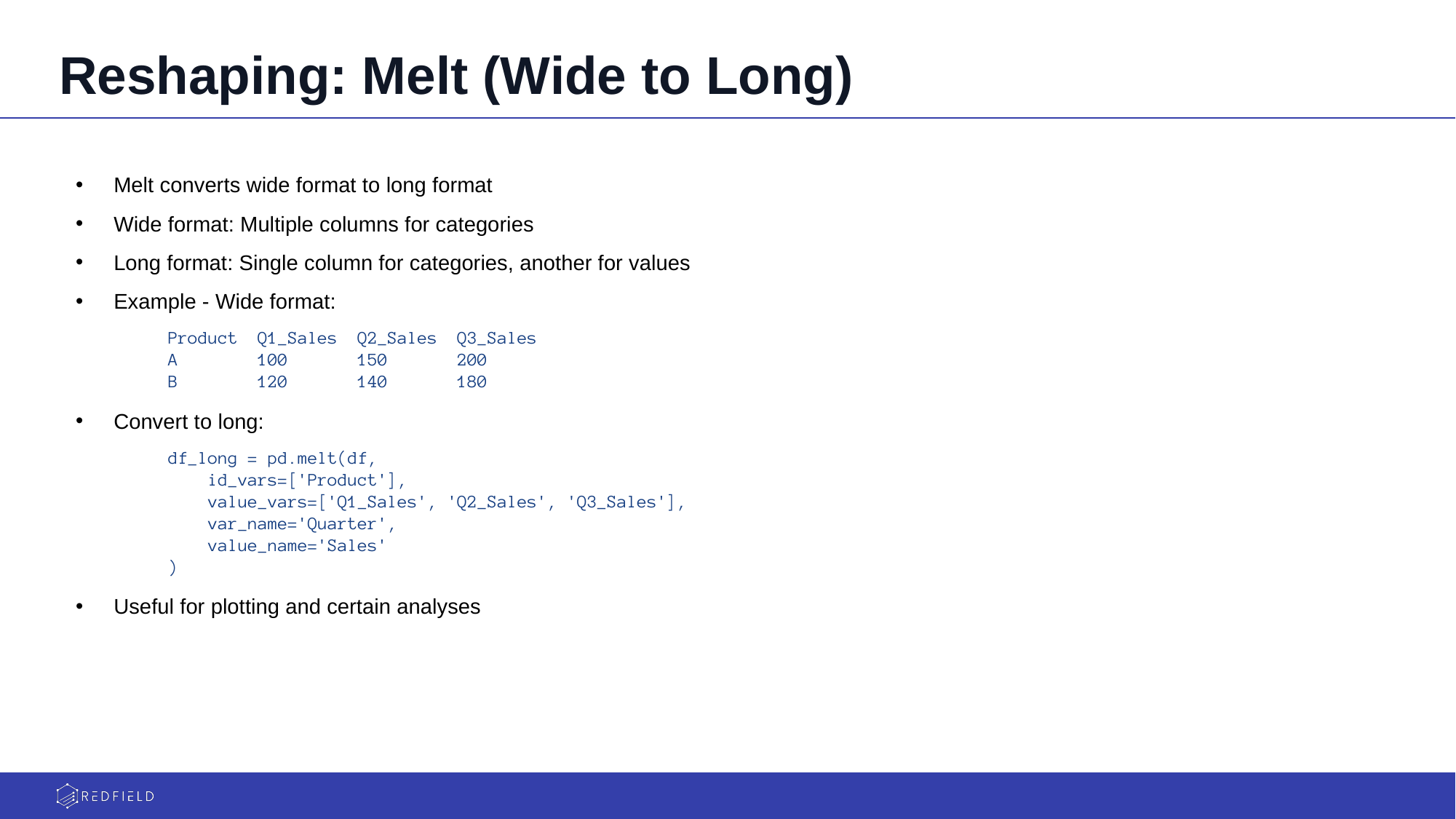

# Reshaping: Melt (Wide to Long)
Melt converts wide format to long format
Wide format: Multiple columns for categories
Long format: Single column for categories, another for values
Example - Wide format:
Product  Q1_Sales  Q2_Sales  Q3_Sales
A        100       150       200
B        120       140       180
Convert to long:
df_long = pd.melt(df,
    id_vars=['Product'],
    value_vars=['Q1_Sales', 'Q2_Sales', 'Q3_Sales'],
    var_name='Quarter',
    value_name='Sales'
)
Useful for plotting and certain analyses